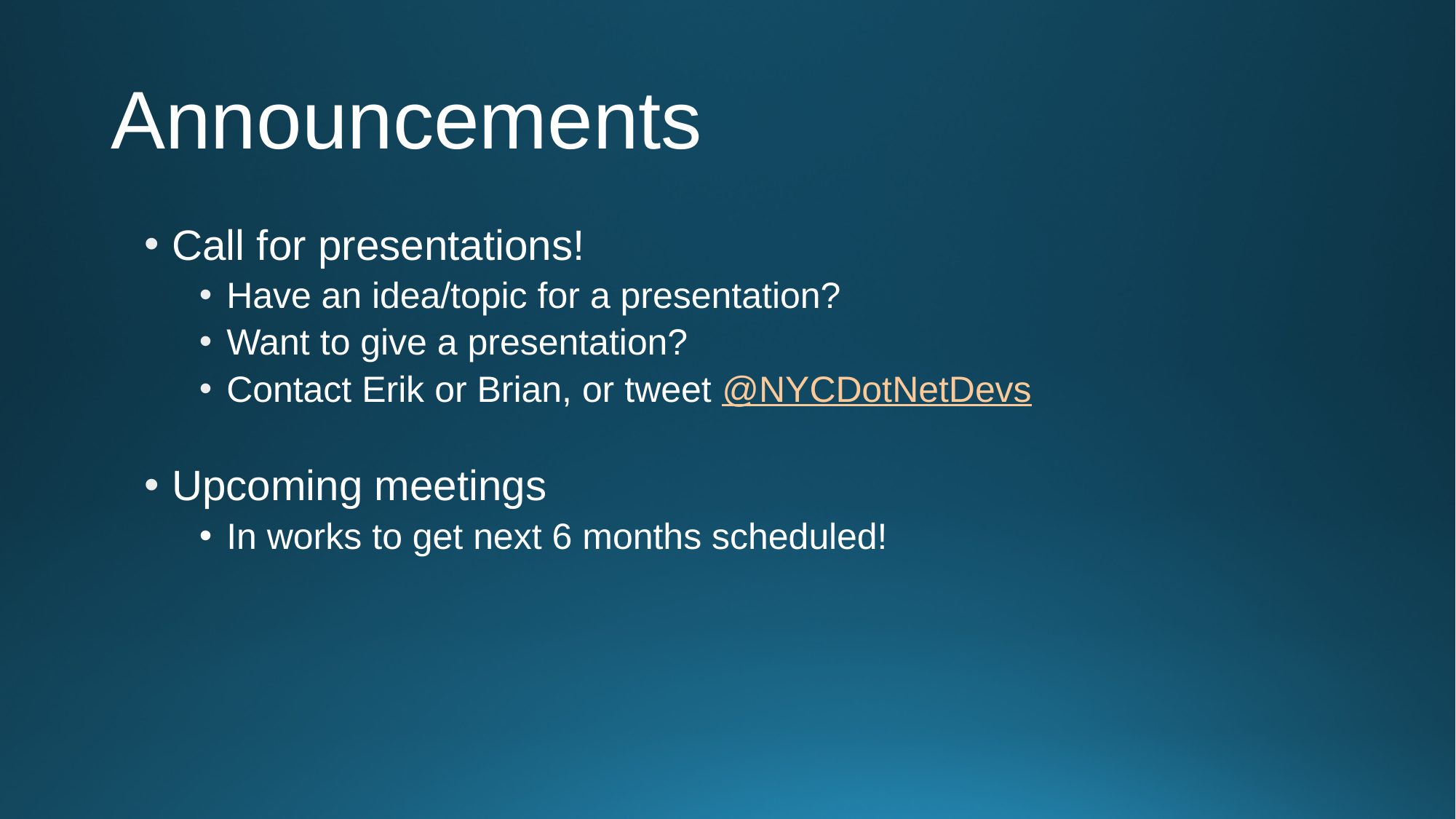

# Announcements
Call for presentations!
Have an idea/topic for a presentation?
Want to give a presentation?
Contact Erik or Brian, or tweet @NYCDotNetDevs
Upcoming meetings
In works to get next 6 months scheduled!